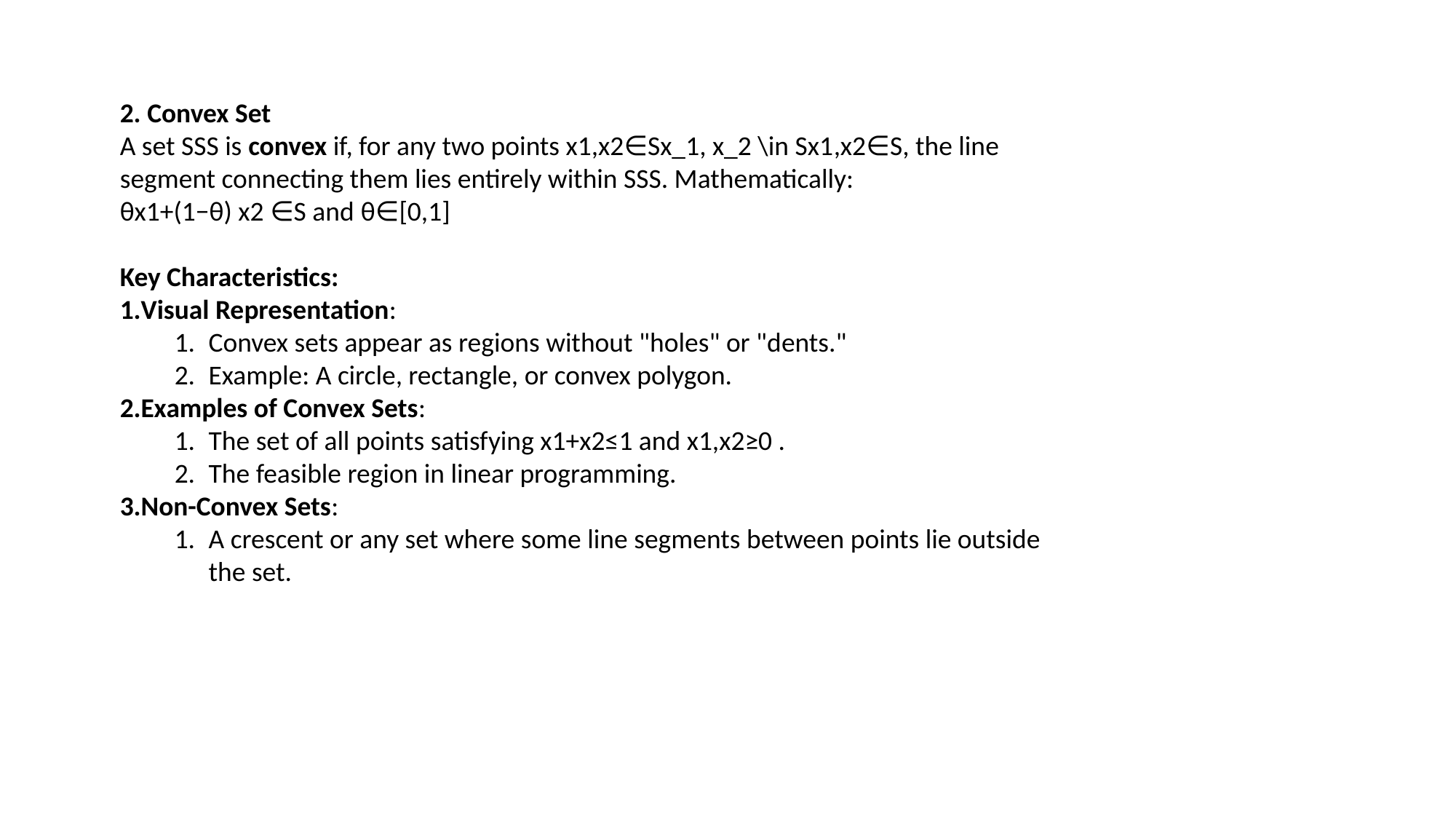

2. Convex Set
A set SSS is convex if, for any two points x1,x2∈Sx_1, x_2 \in Sx1​,x2​∈S, the line segment connecting them lies entirely within SSS. Mathematically:
θx1+(1−θ) x2 ∈S and θ∈[0,1]

Key Characteristics:
Visual Representation:
Convex sets appear as regions without "holes" or "dents."
Example: A circle, rectangle, or convex polygon.
Examples of Convex Sets:
The set of all points satisfying x1+x2≤1 and x1,x2≥0 .
The feasible region in linear programming.
Non-Convex Sets:
A crescent or any set where some line segments between points lie outside the set.